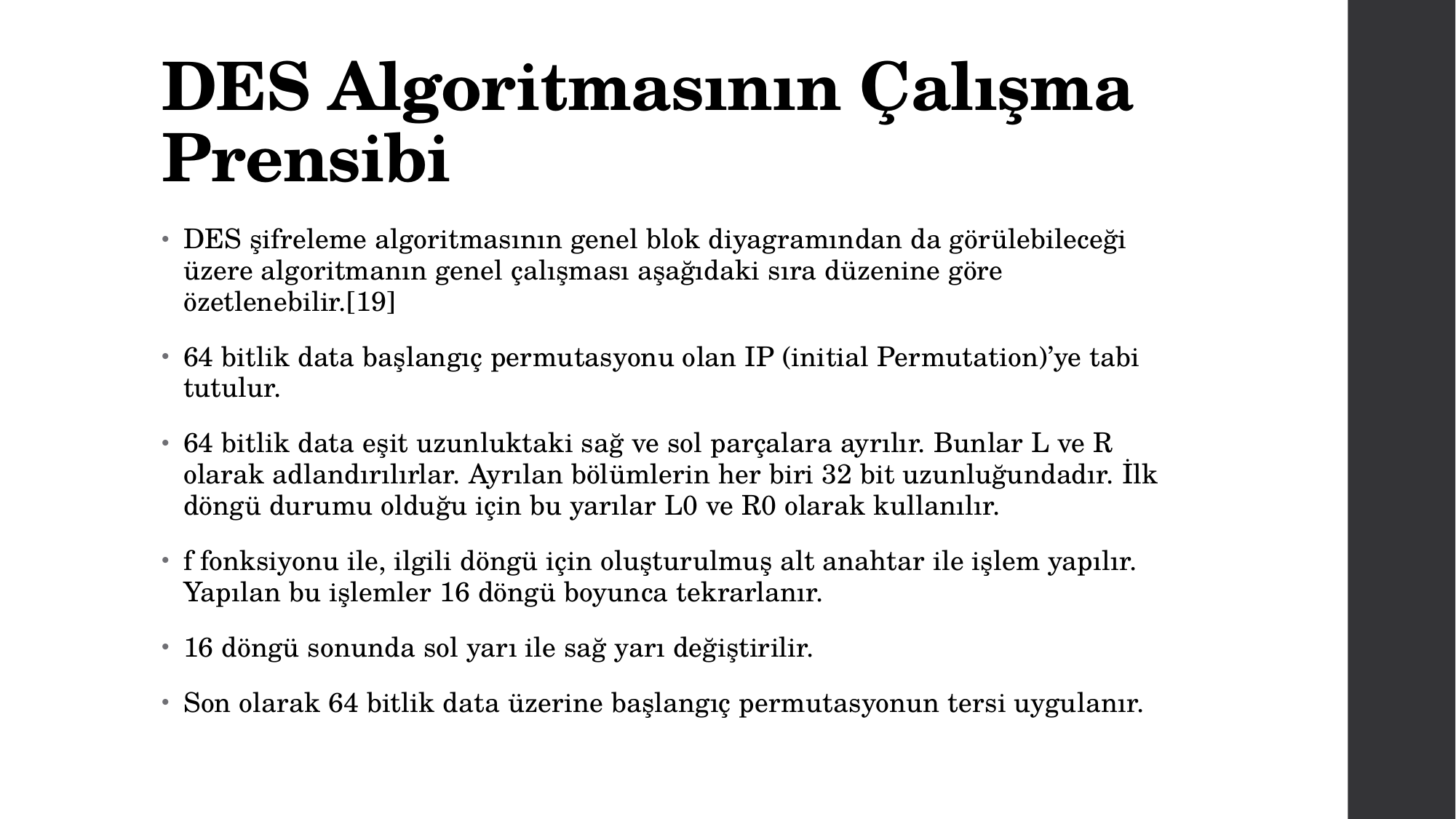

# DES Algoritmasının Çalışma Prensibi
DES şifreleme algoritmasının genel blok diyagramından da görülebileceği üzere algoritmanın genel çalışması aşağıdaki sıra düzenine göre özetlenebilir.[19]
64 bitlik data başlangıç permutasyonu olan IP (initial Permutation)’ye tabi tutulur.
64 bitlik data eşit uzunluktaki sağ ve sol parçalara ayrılır. Bunlar L ve R olarak adlandırılırlar. Ayrılan bölümlerin her biri 32 bit uzunluğundadır. İlk döngü durumu olduğu için bu yarılar L0 ve R0 olarak kullanılır.
f fonksiyonu ile, ilgili döngü için oluşturulmuş alt anahtar ile işlem yapılır. Yapılan bu işlemler 16 döngü boyunca tekrarlanır.
16 döngü sonunda sol yarı ile sağ yarı değiştirilir.
Son olarak 64 bitlik data üzerine başlangıç permutasyonun tersi uygulanır.